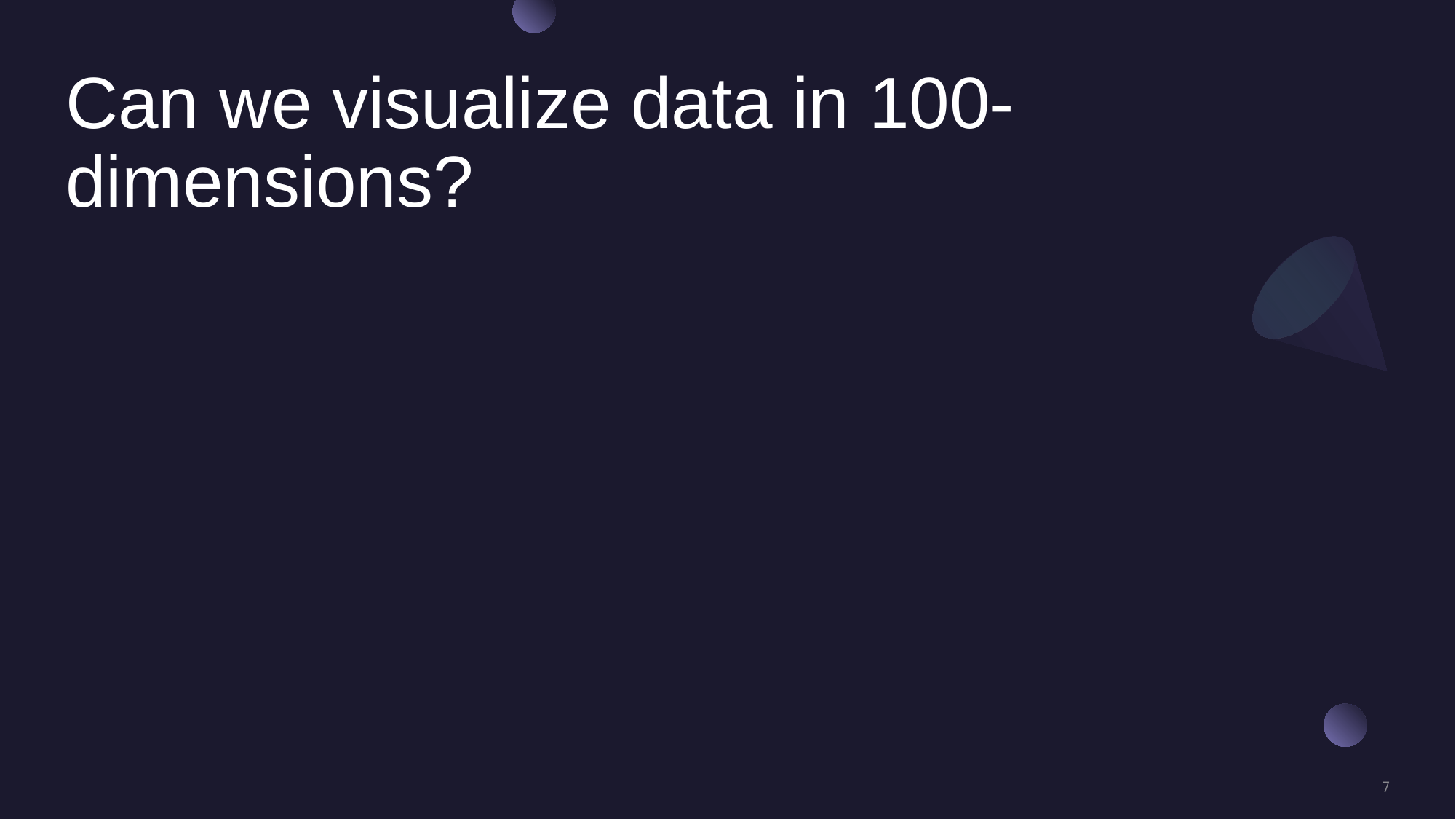

# Can we visualize data in 100-dimensions?

7